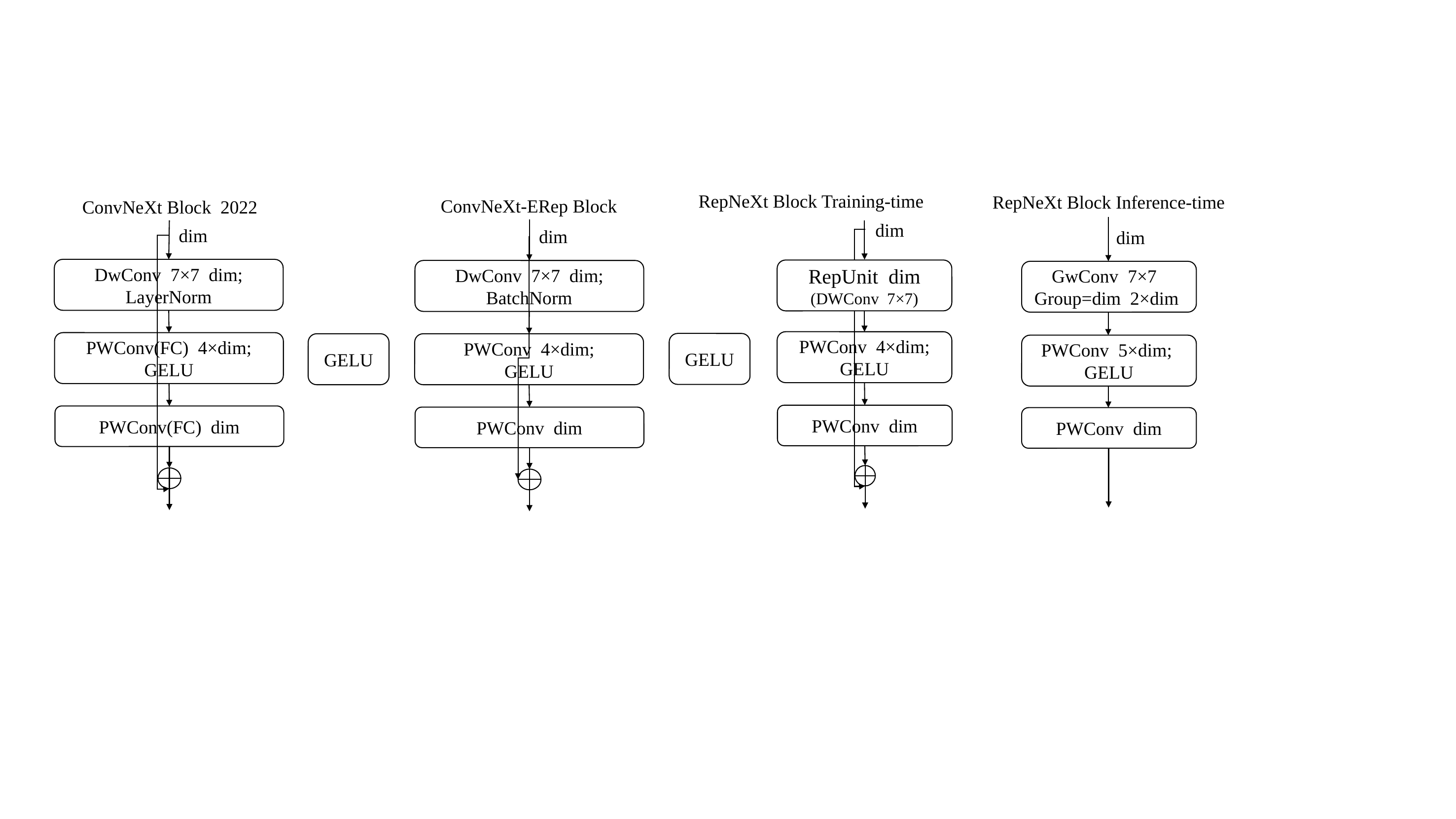

RepNeXt Block Training-time
dim
RepUnit  dim
(DWConv  7×7)
PWConv  4×dim;
GELU
GELU
PWConv  dim

RepNeXt Block Inference-time
dim
GwConv  7×7
Group=dim  2×dim
PWConv  5×dim;
GELU
PWConv  dim
ConvNeXt-ERep Block
dim
DwConv  7×7  dim;
BatchNorm
PWConv  4×dim;
GELU
PWConv  dim

GELU
ConvNeXt Block  2022
dim
DwConv  7×7  dim;
LayerNorm
PWConv(FC)  4×dim;
GELU
PWConv(FC)  dim